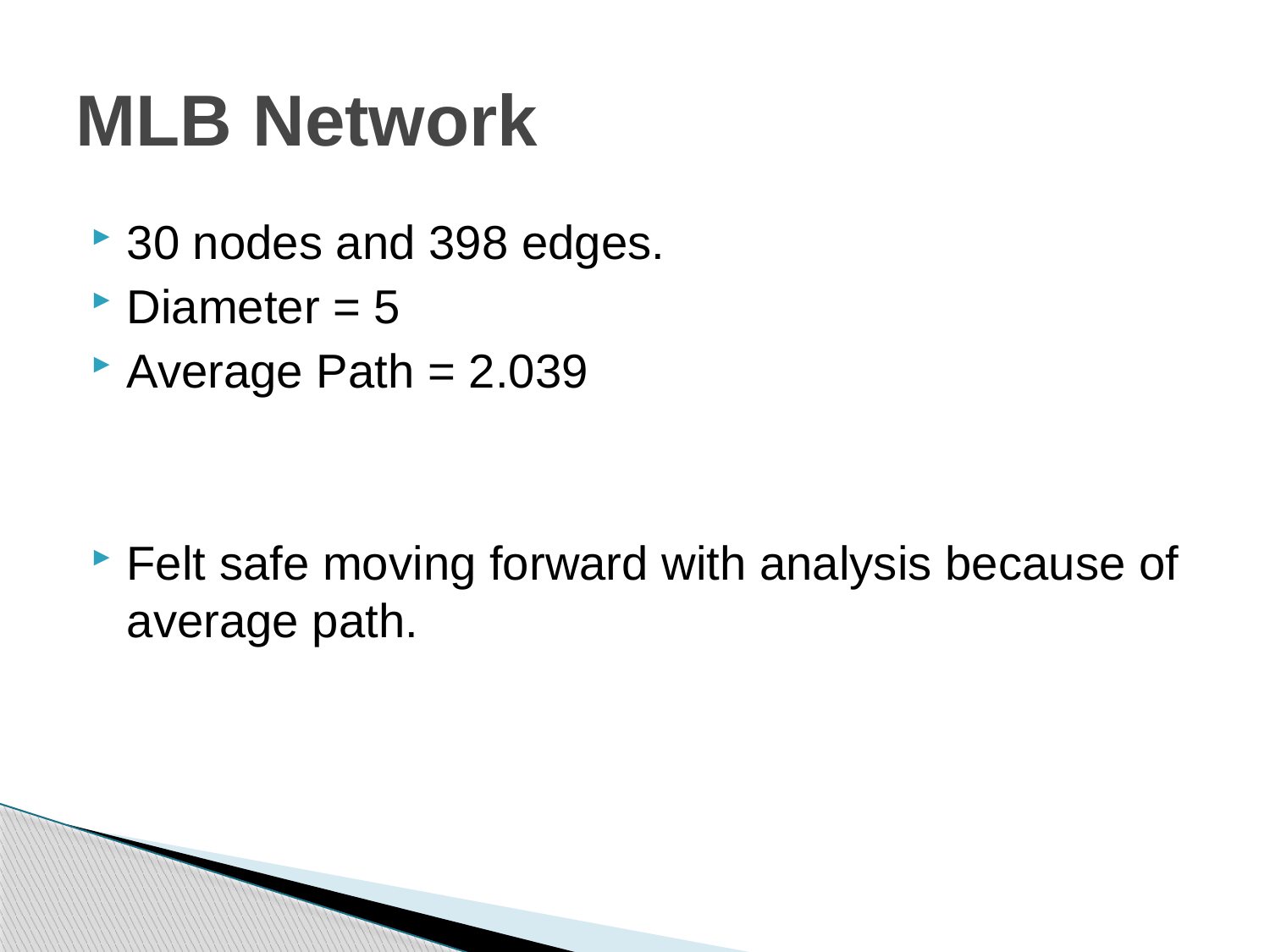

# MLB Network
30 nodes and 398 edges.
Diameter = 5
Average Path = 2.039

Felt safe moving forward with analysis because of average path.